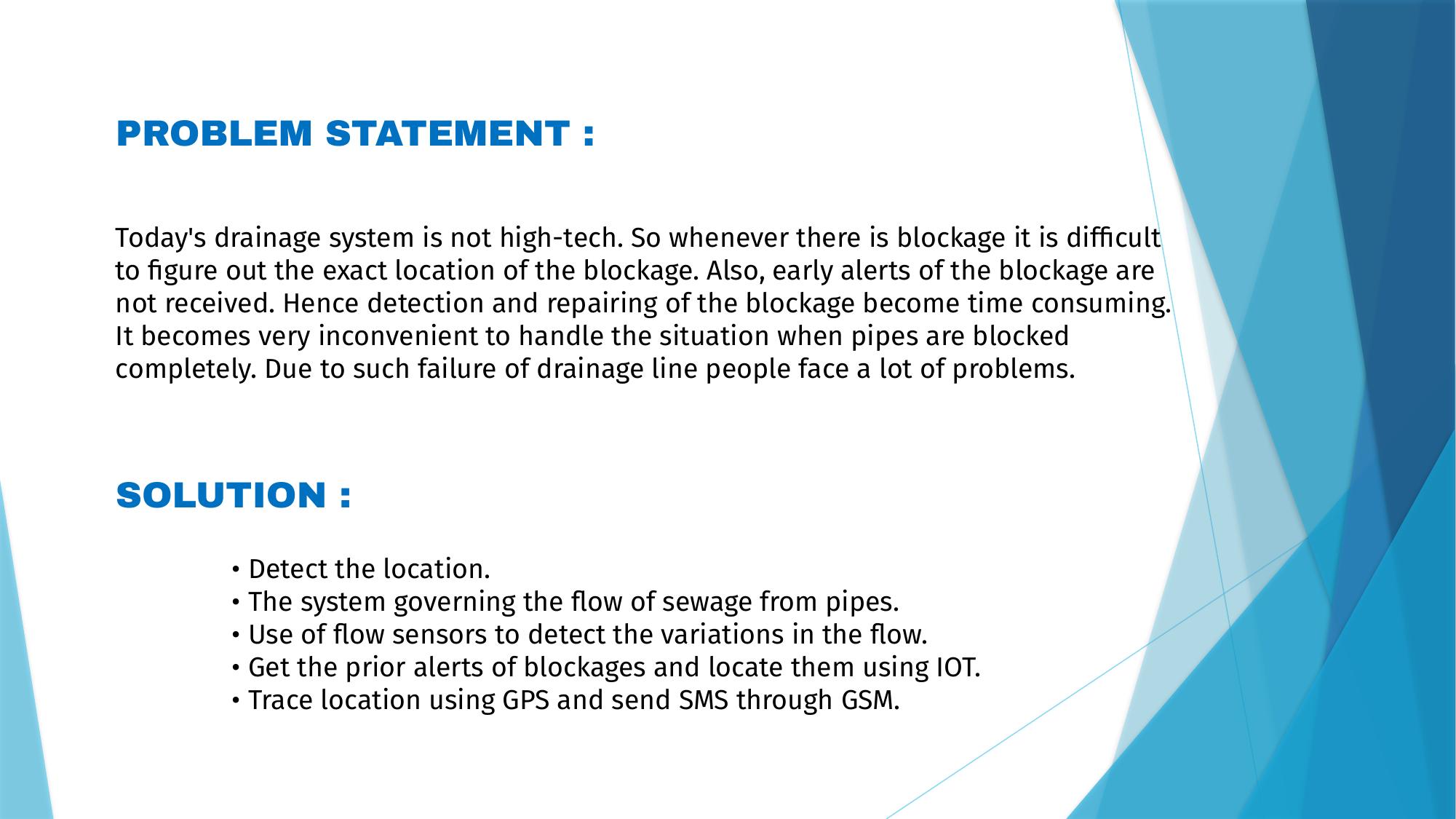

PROBLEM STATEMENT :
Today's drainage system is not high-tech. So whenever there is blockage it is difficult to figure out the exact location of the blockage. Also, early alerts of the blockage are not received. Hence detection and repairing of the blockage become time consuming. It becomes very inconvenient to handle the situation when pipes are blocked completely. Due to such failure of drainage line people face a lot of problems.
SOLUTION :

	 • Detect the location.
	 • The system governing the flow of sewage from pipes.
 	 • Use of flow sensors to detect the variations in the flow.
  	 • Get the prior alerts of blockages and locate them using IOT.
	 • Trace location using GPS and send SMS through GSM.